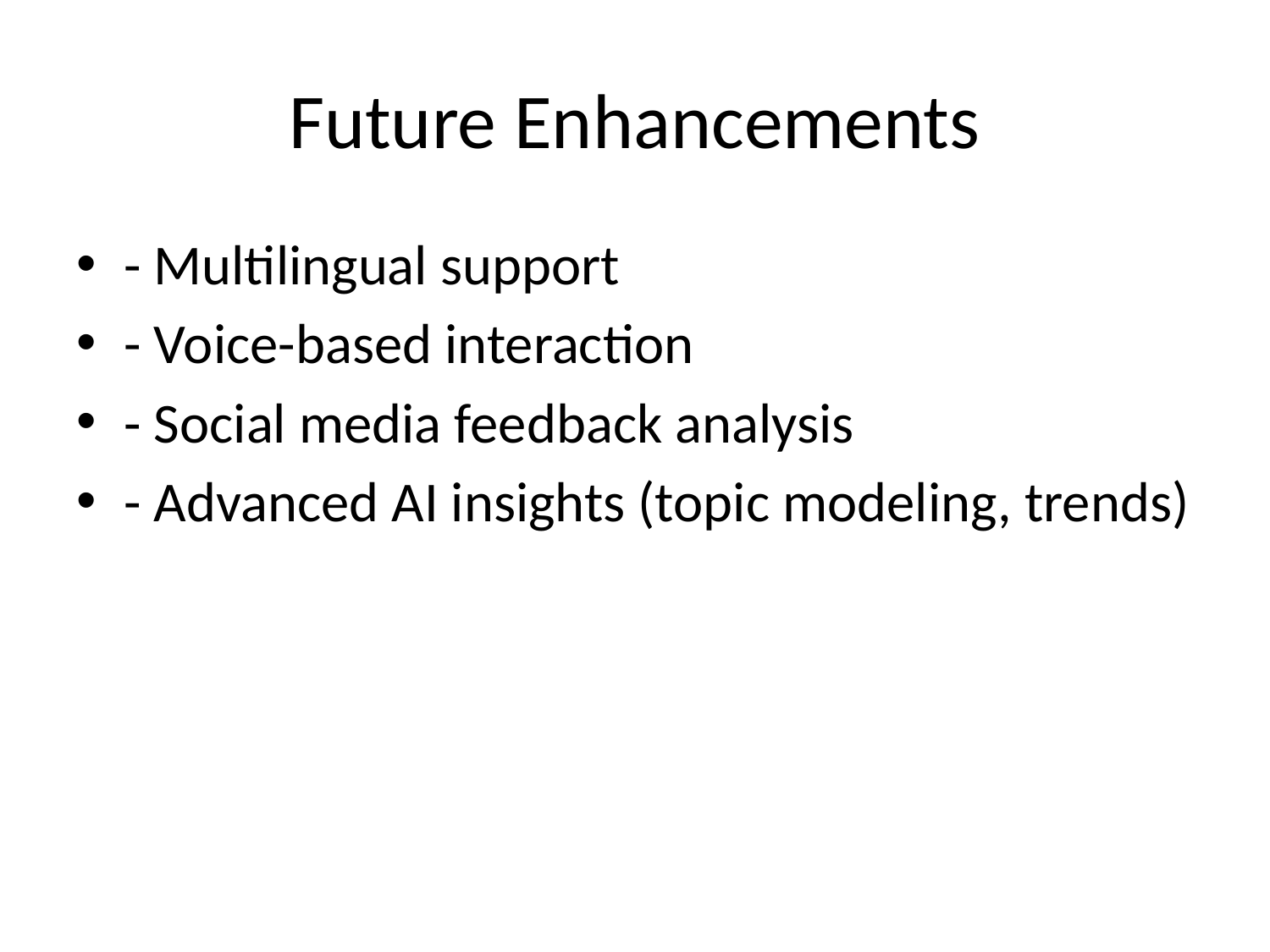

# Future Enhancements
- Multilingual support
- Voice-based interaction
- Social media feedback analysis
- Advanced AI insights (topic modeling, trends)